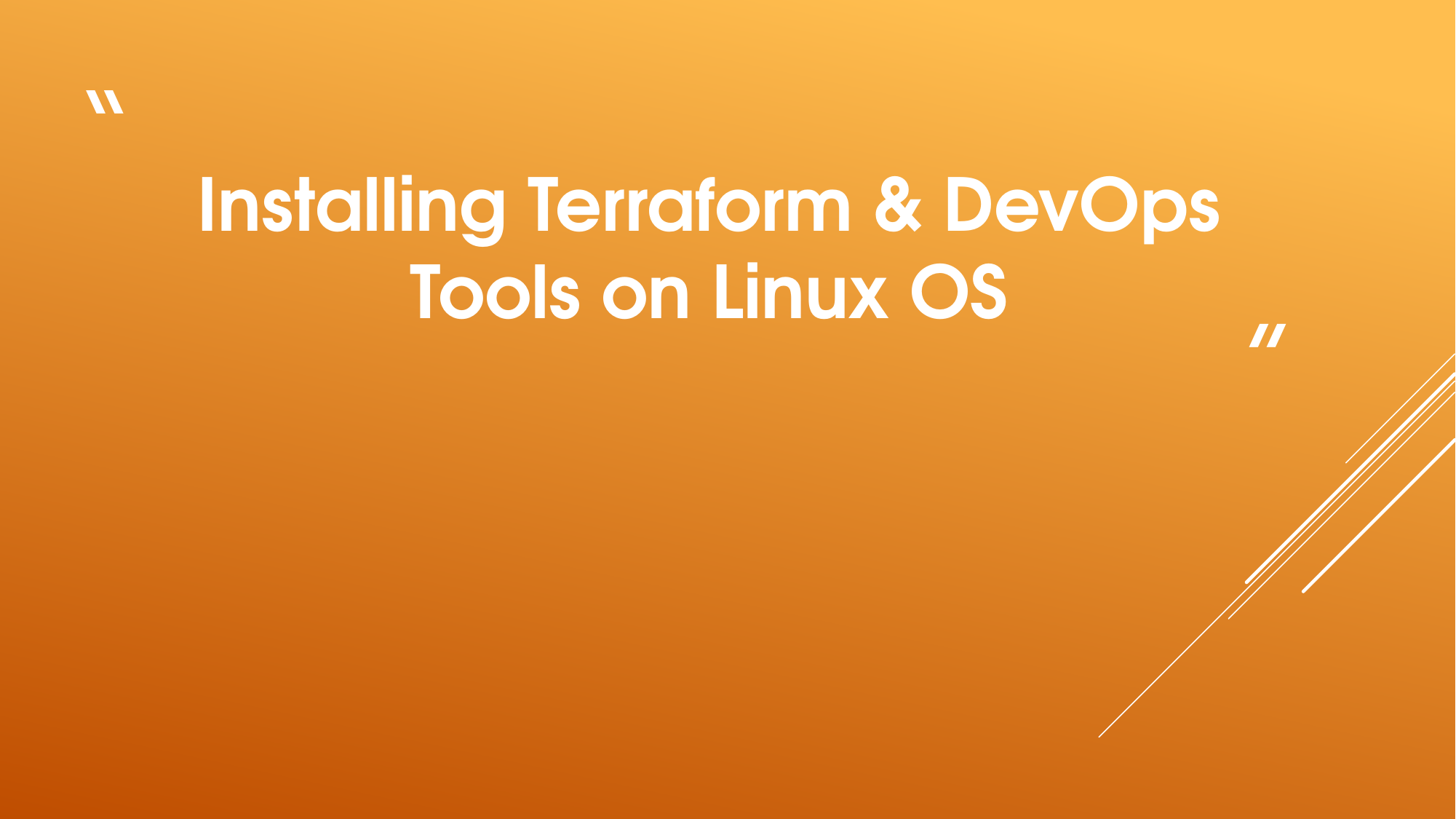

# Installing Terraform & DevOps Tools on Linux OS